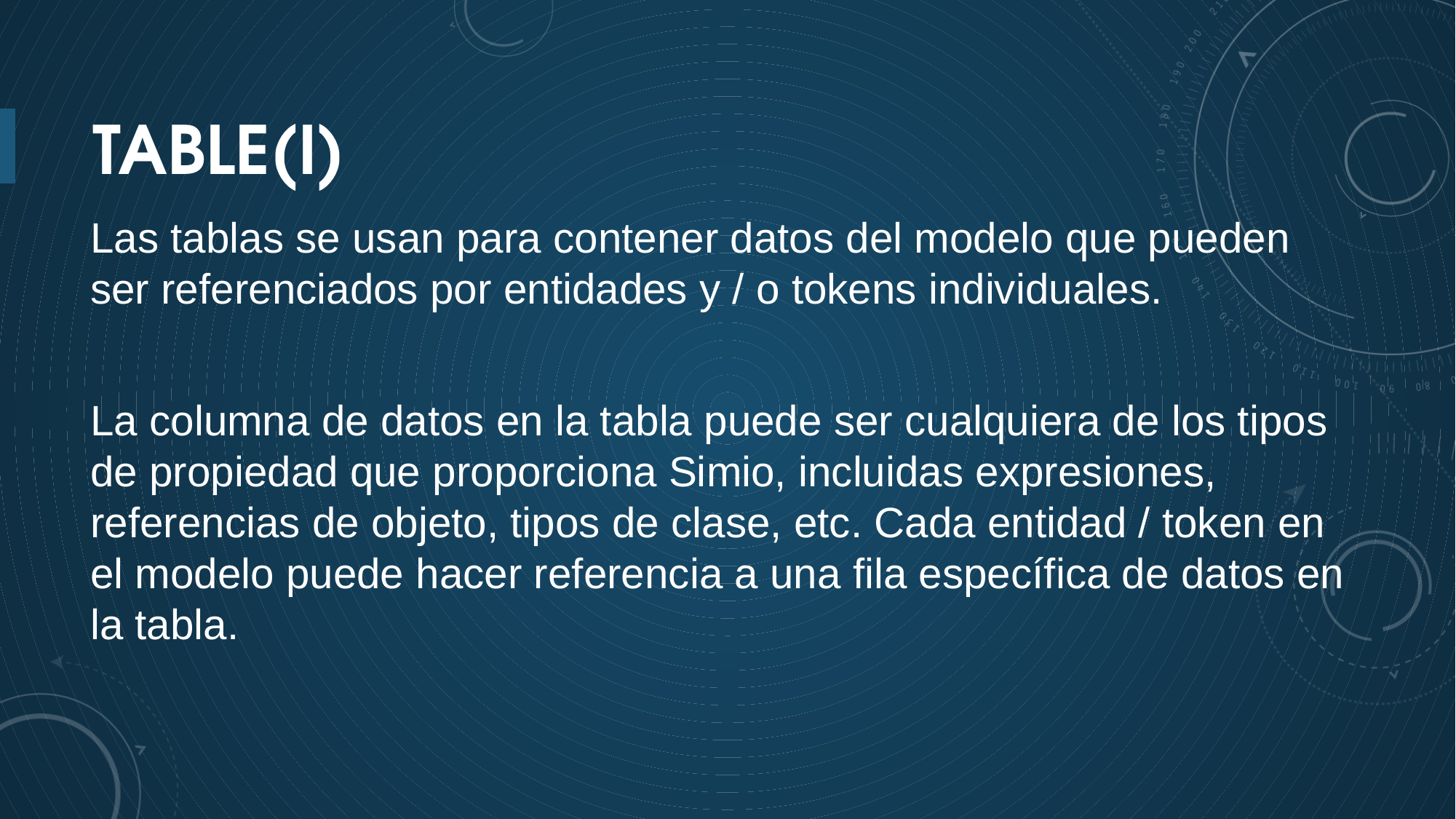

# Table(I)
Las tablas se usan para contener datos del modelo que pueden ser referenciados por entidades y / o tokens individuales.

La columna de datos en la tabla puede ser cualquiera de los tipos de propiedad que proporciona Simio, incluidas expresiones, referencias de objeto, tipos de clase, etc. Cada entidad / token en el modelo puede hacer referencia a una fila específica de datos en la tabla.